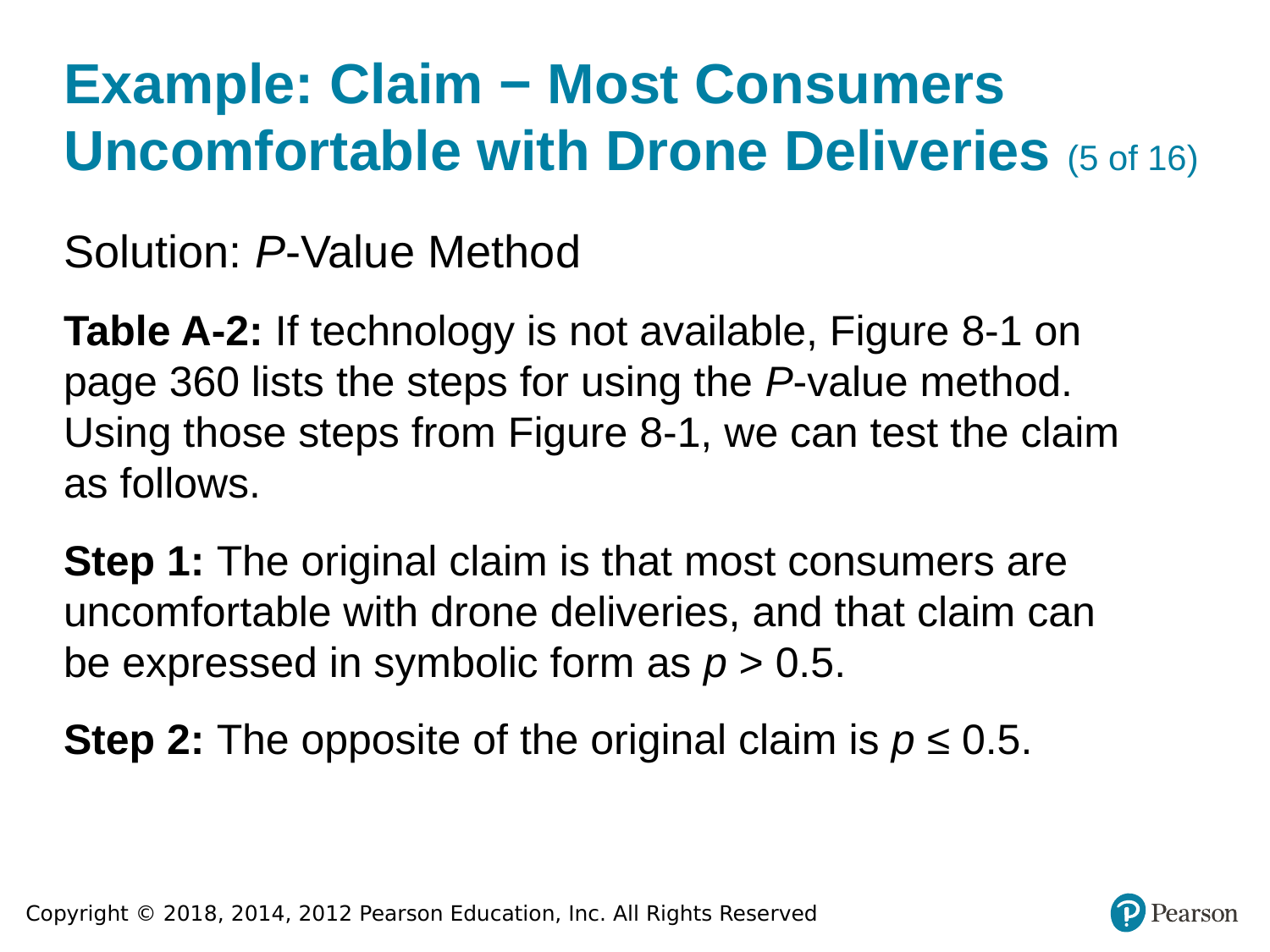

# Example: Claim − Most Consumers Uncomfortable with Drone Deliveries (5 of 16)
Solution: P-Value Method
Table A-2: If technology is not available, Figure 8-1 on page 360 lists the steps for using the P-value method. Using those steps from Figure 8-1, we can test the claim as follows.
Step 1: The original claim is that most consumers are uncomfortable with drone deliveries, and that claim can be expressed in symbolic form as p > 0.5.
Step 2: The opposite of the original claim is p ≤ 0.5.